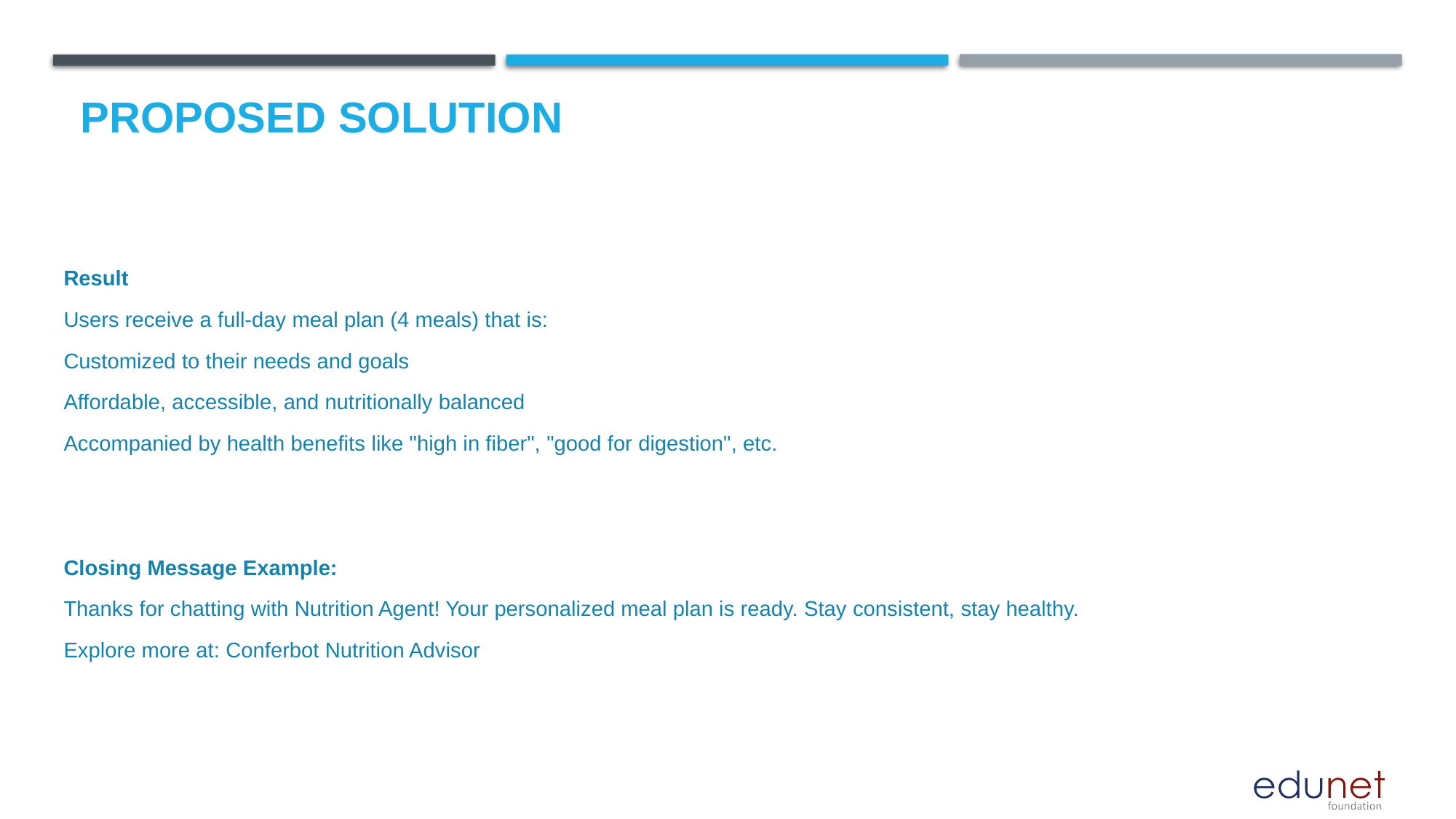

# Proposed Solution
Result
Users receive a full-day meal plan (4 meals) that is:
Customized to their needs and goals
Affordable, accessible, and nutritionally balanced
Accompanied by health benefits like "high in fiber", "good for digestion", etc.

Closing Message Example:
Thanks for chatting with Nutrition Agent! Your personalized meal plan is ready. Stay consistent, stay healthy.
Explore more at: Conferbot Nutrition Advisor